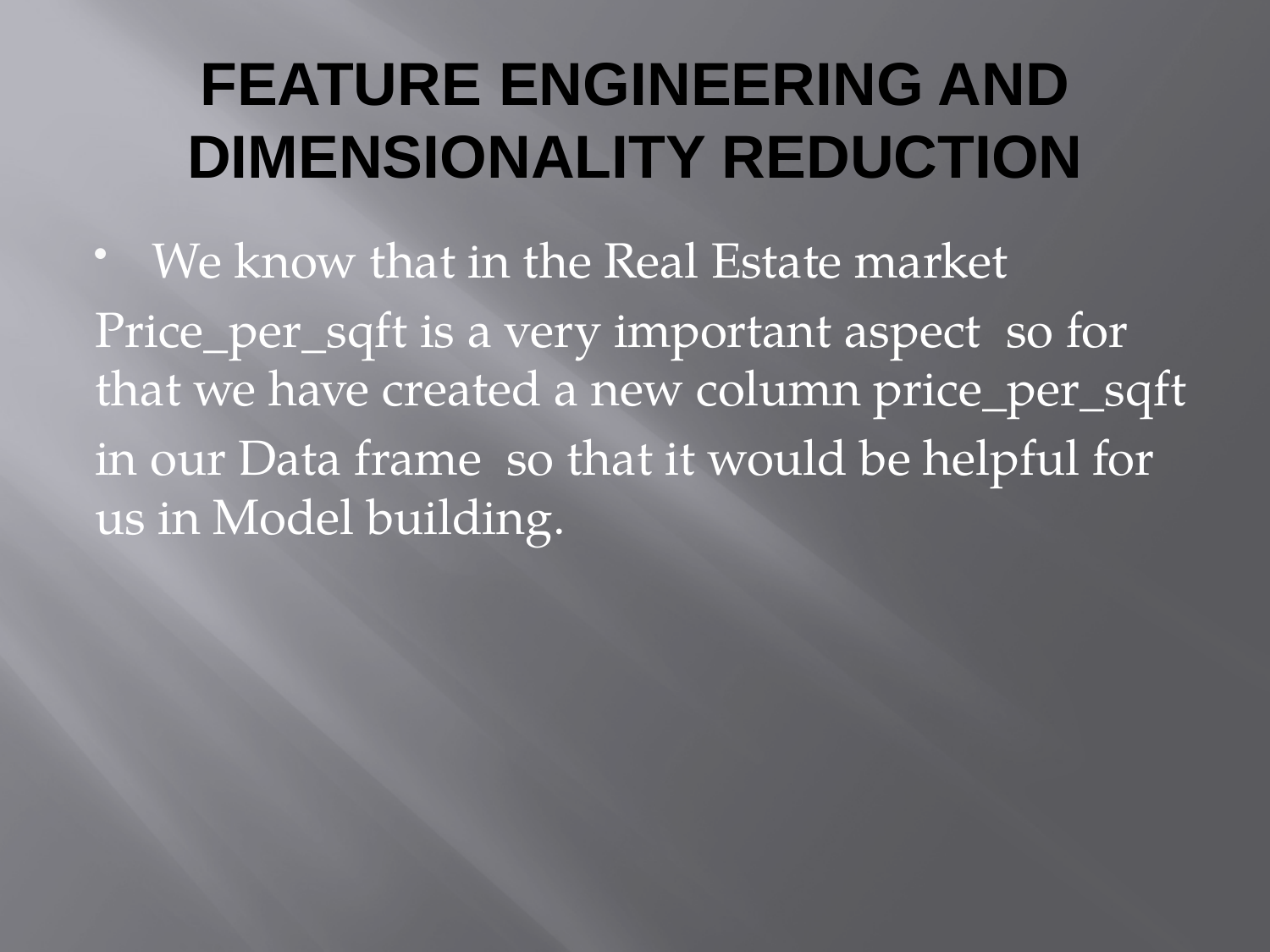

# FEATURE ENGINEERING AND DIMENSIONALITY REDUCTION
We know that in the Real Estate market
Price_per_sqft is a very important aspect  so for that we have created a new column price_per_sqft
in our Data frame  so that it would be helpful for us in Model building.